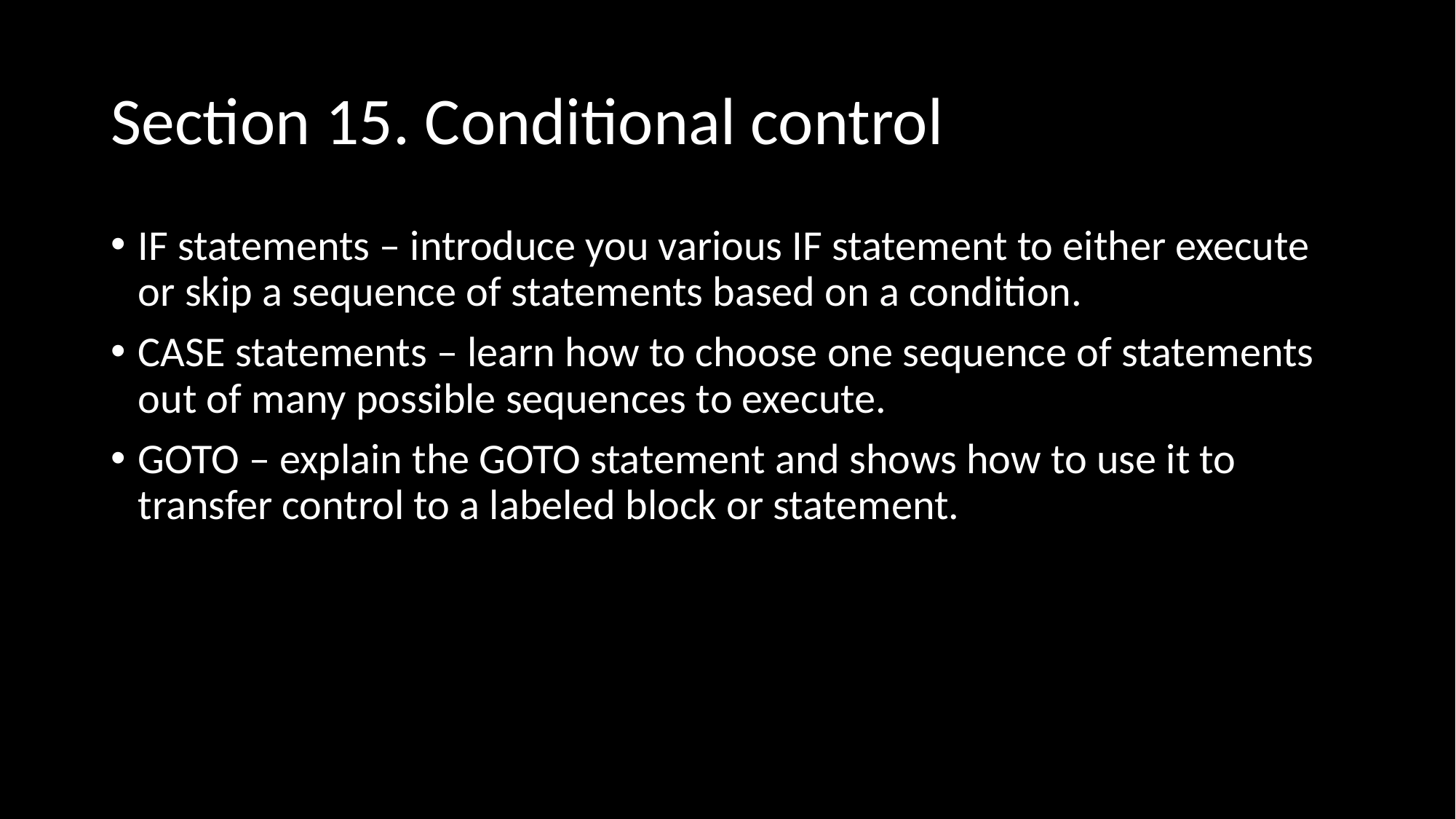

# Section 15. Conditional control
IF statements – introduce you various IF statement to either execute or skip a sequence of statements based on a condition.
CASE statements – learn how to choose one sequence of statements out of many possible sequences to execute.
GOTO – explain the GOTO statement and shows how to use it to transfer control to a labeled block or statement.